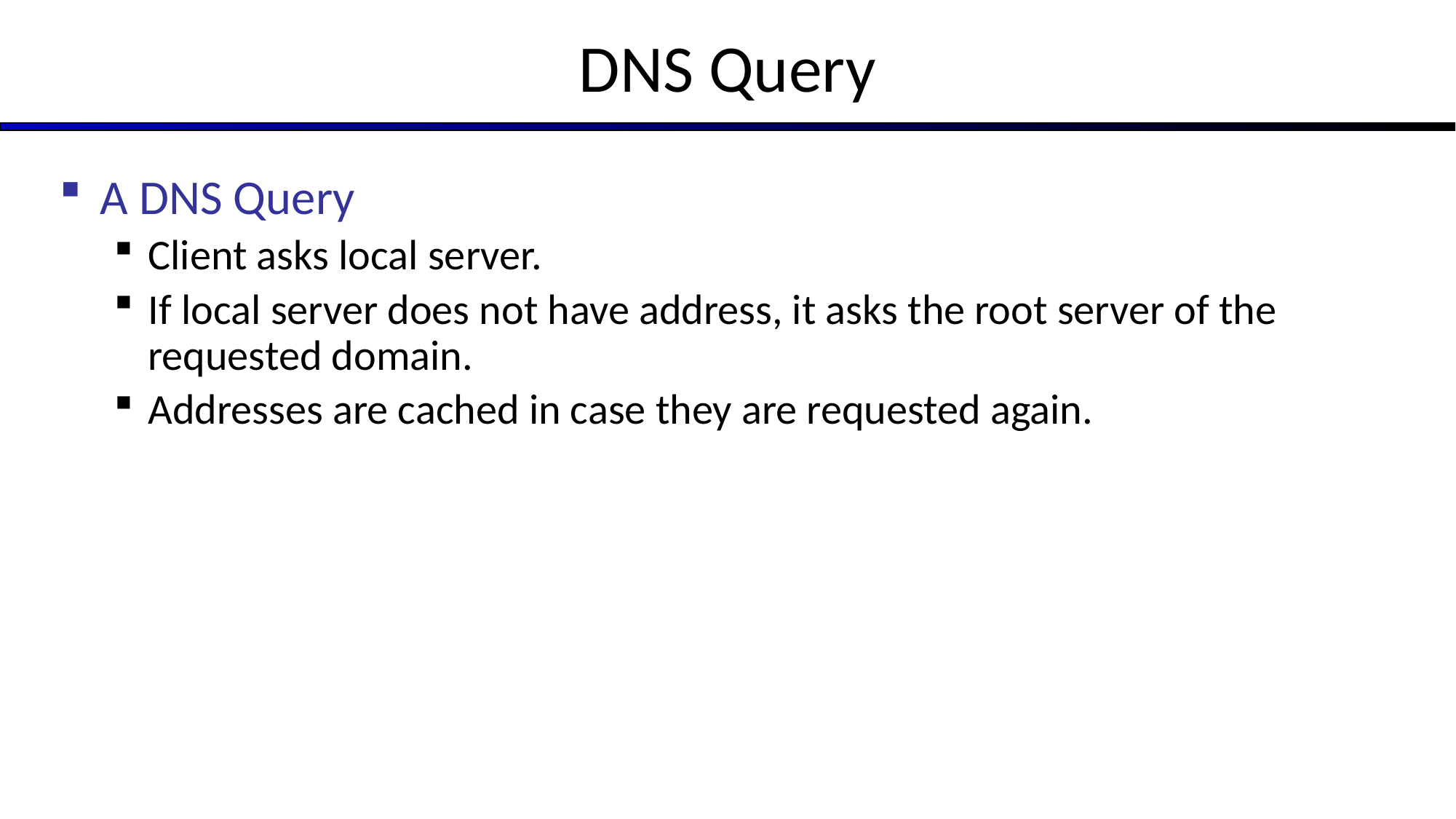

# DNS Query
A DNS Query
Client asks local server.
If local server does not have address, it asks the root server of the requested domain.
Addresses are cached in case they are requested again.